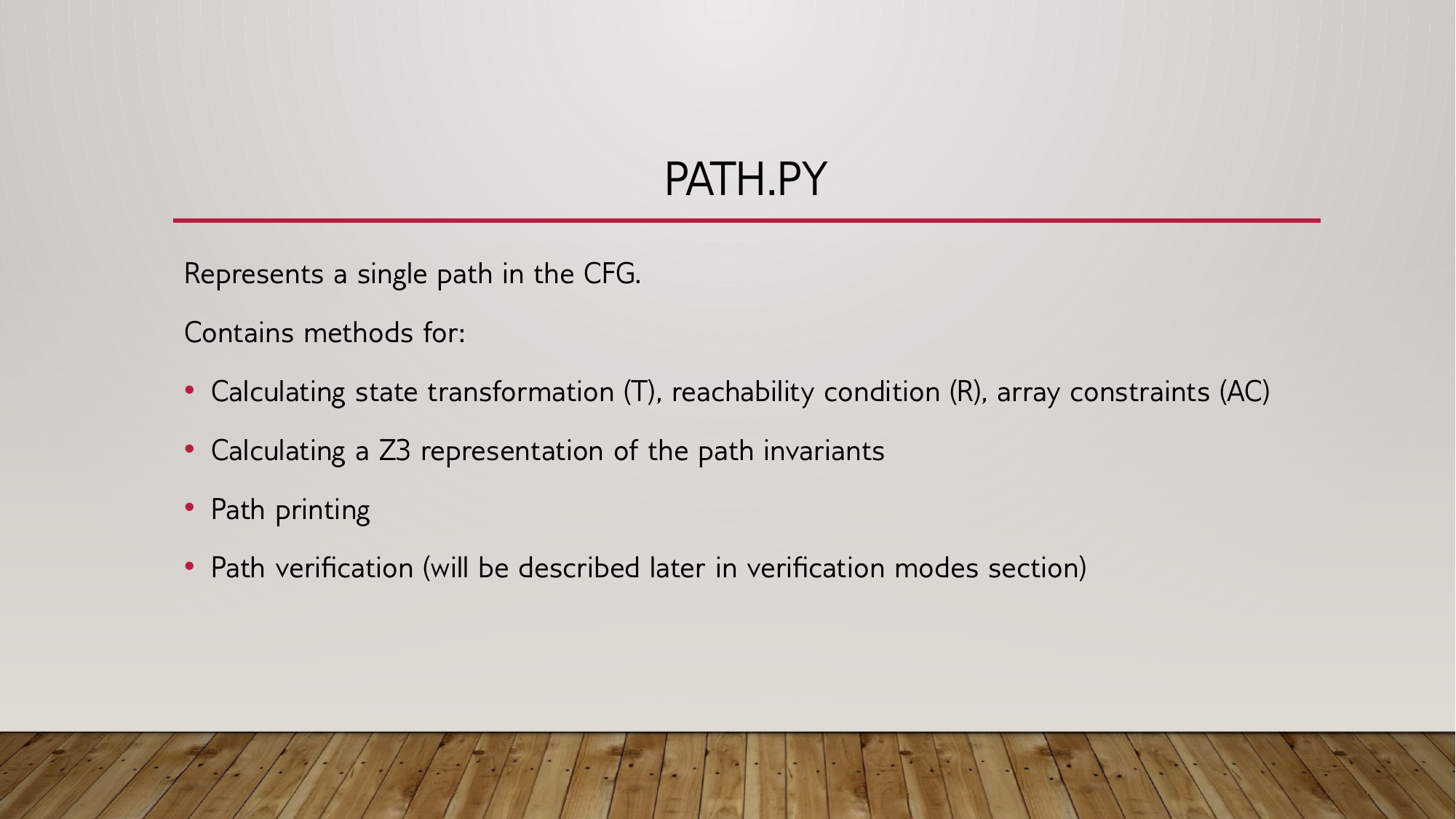

# path.py
Represents a single path in the CFG.
Contains methods for:
Calculating state transformation (T), reachability condition (R), array constraints (AC)
Calculating a Z3 representation of the path invariants
Path printing
Path verification (will be described later in verification modes section)